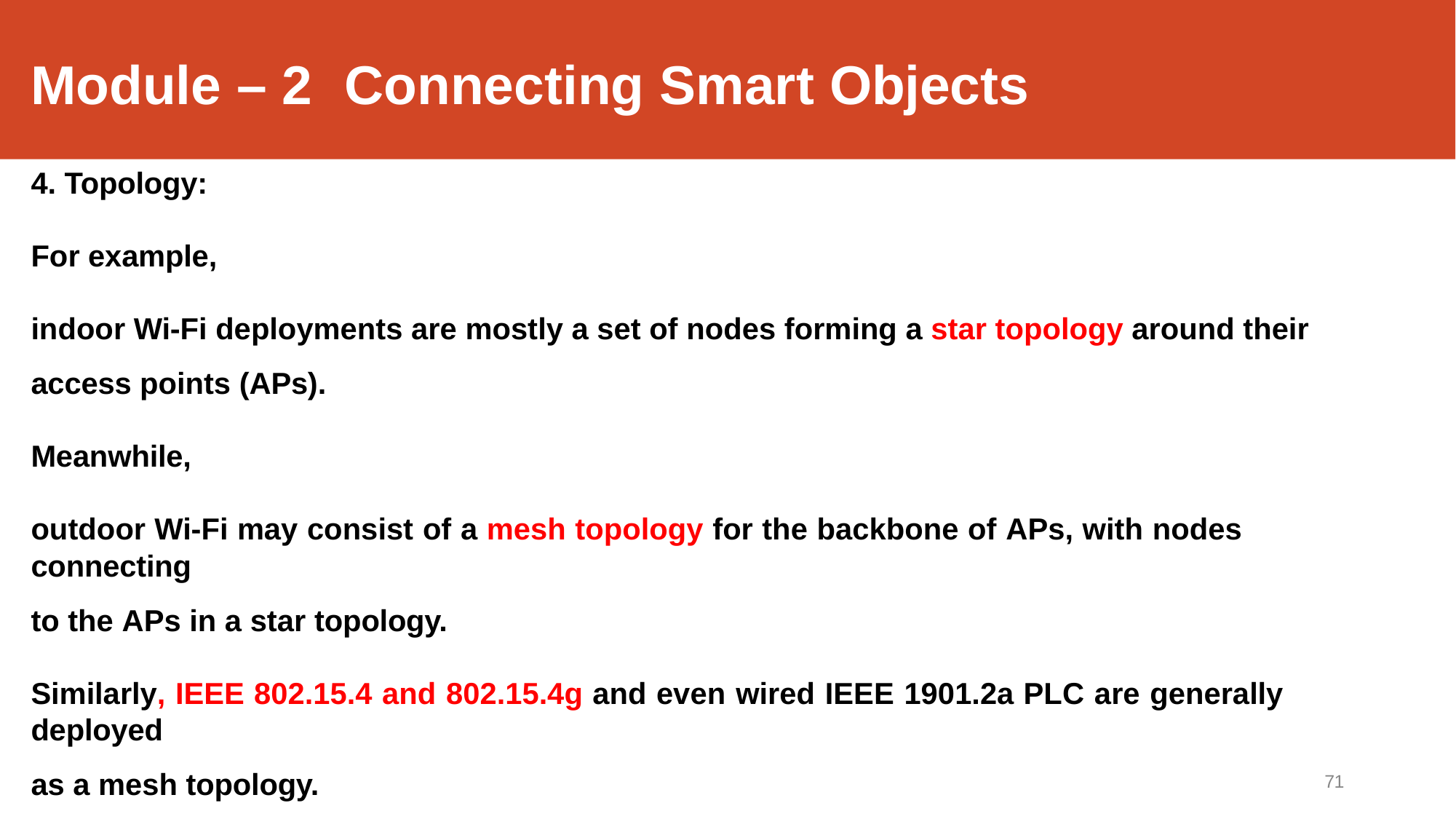

# Module – 2	Connecting Smart Objects
4. Topology:
For example,
indoor Wi-Fi deployments are mostly a set of nodes forming a star topology around their access points (APs).
Meanwhile,
outdoor Wi-Fi may consist of a mesh topology for the backbone of APs, with nodes connecting
to the APs in a star topology.
Similarly, IEEE 802.15.4 and 802.15.4g and even wired IEEE 1901.2a PLC are generally deployed
as a mesh topology.
71